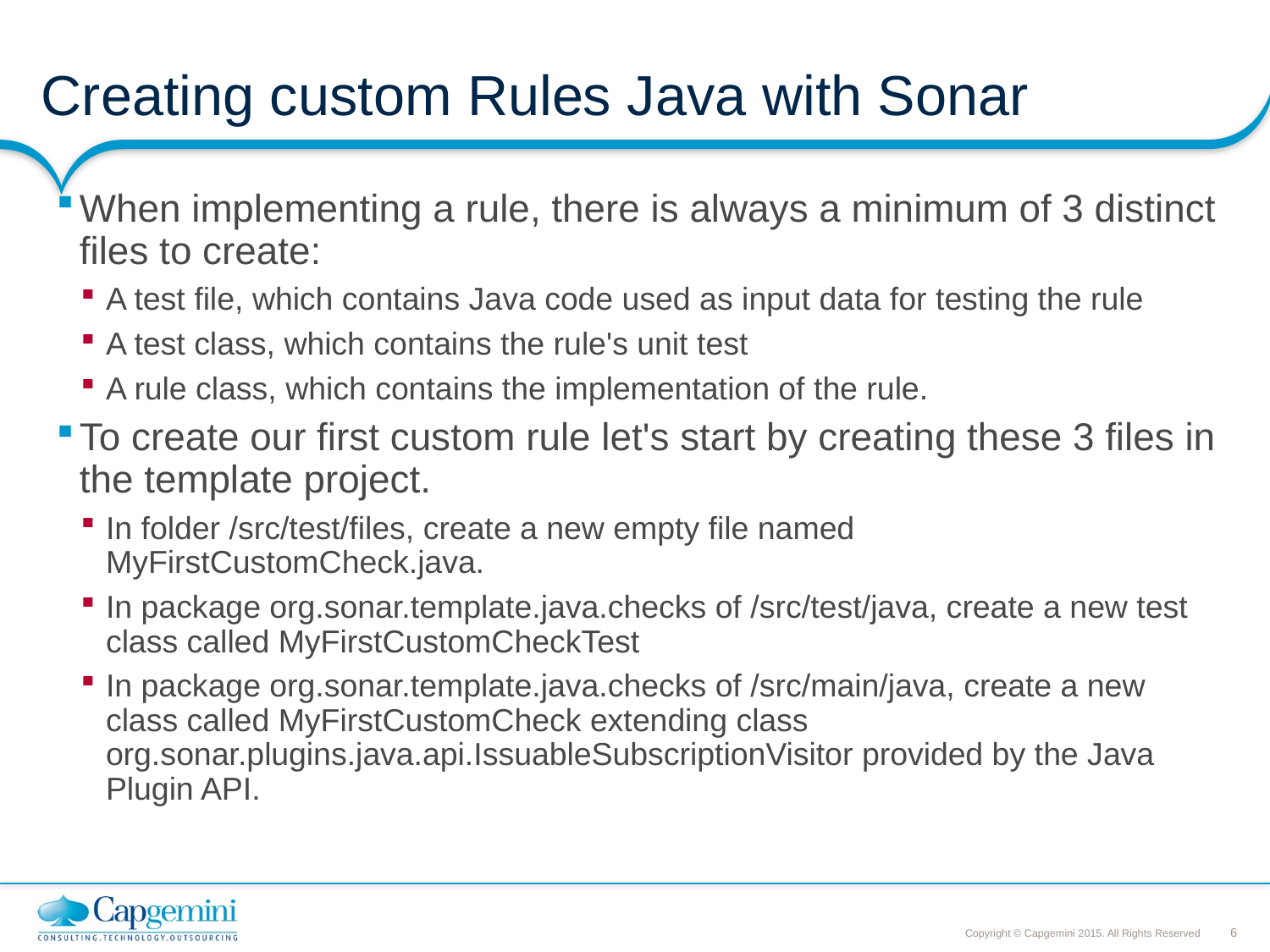

# Creating custom Rules Java with Sonar
When implementing a rule, there is always a minimum of 3 distinct files to create:
A test file, which contains Java code used as input data for testing the rule
A test class, which contains the rule's unit test
A rule class, which contains the implementation of the rule.
To create our first custom rule let's start by creating these 3 files in the template project.
In folder /src/test/files, create a new empty file named MyFirstCustomCheck.java.
In package org.sonar.template.java.checks of /src/test/java, create a new test class called MyFirstCustomCheckTest
In package org.sonar.template.java.checks of /src/main/java, create a new class called MyFirstCustomCheck extending class org.sonar.plugins.java.api.IssuableSubscriptionVisitor provided by the Java Plugin API.